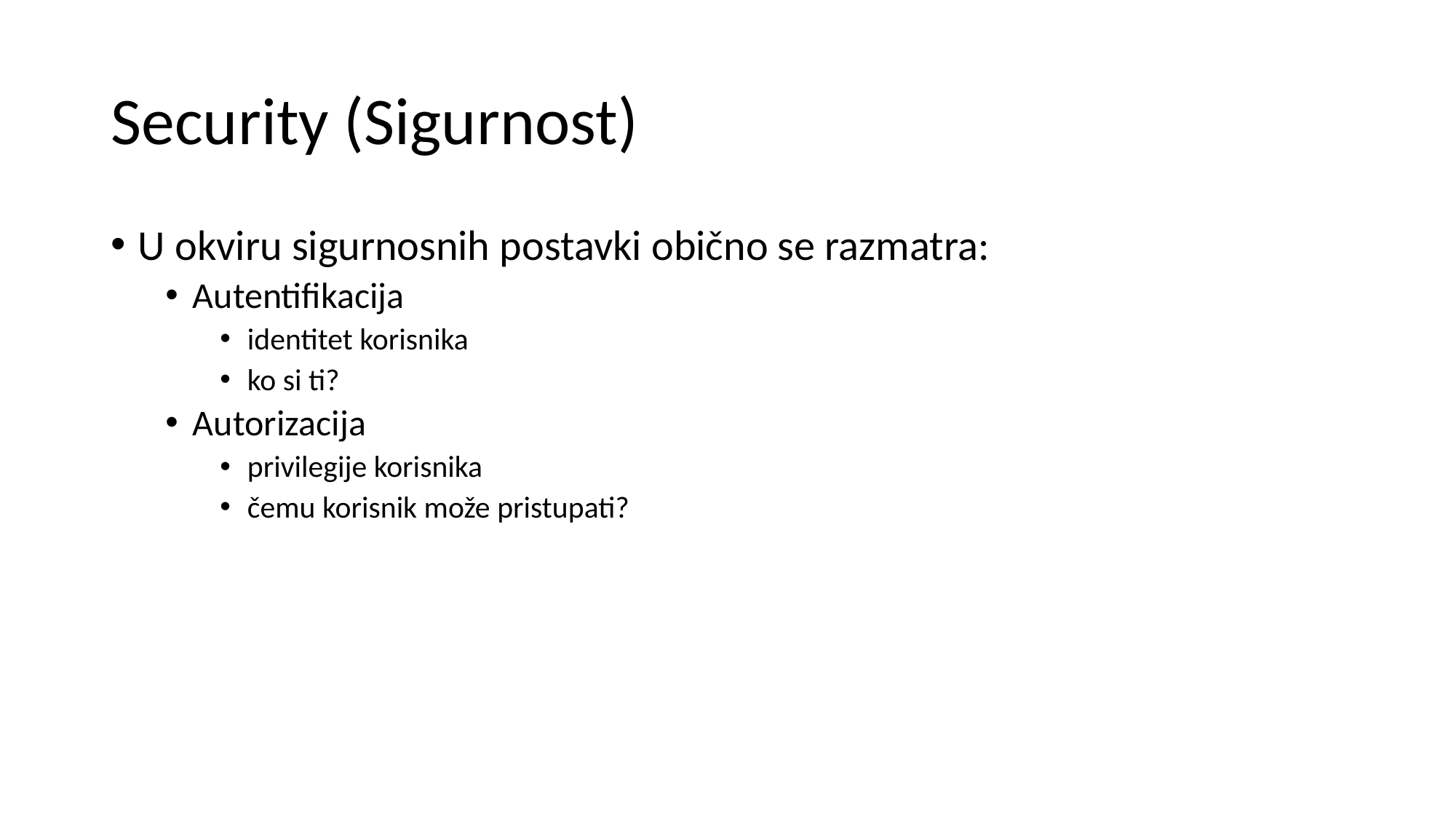

# Security (Sigurnost)
U okviru sigurnosnih postavki obično se razmatra:
Autentifikacija
identitet korisnika
ko si ti?
Autorizacija
privilegije korisnika
čemu korisnik može pristupati?